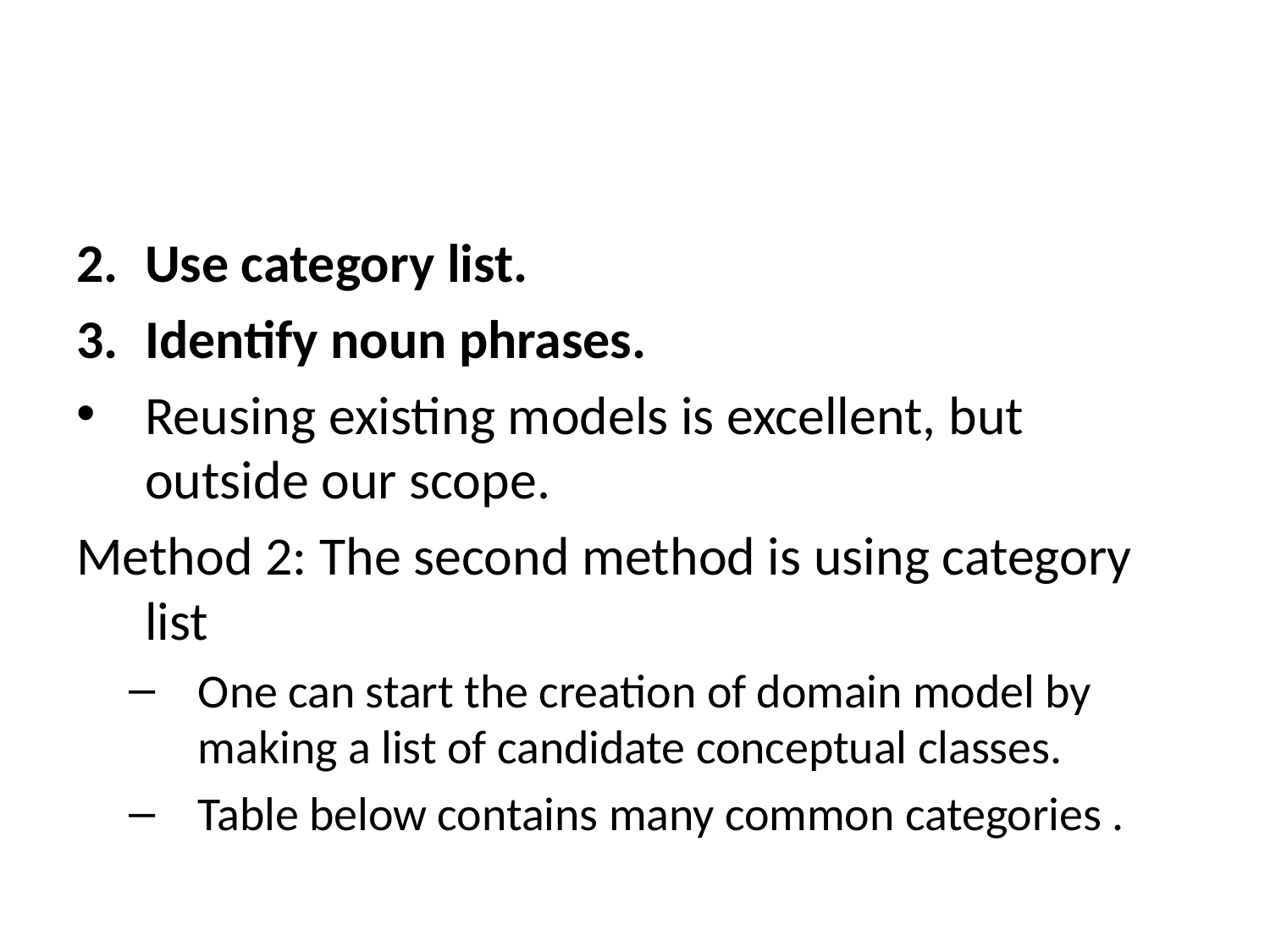

#
Use category list.
Identify noun phrases.
Reusing existing models is excellent, but outside our scope.
Method 2: The second method is using category list
One can start the creation of domain model by making a list of candidate conceptual classes.
Table below contains many common categories .